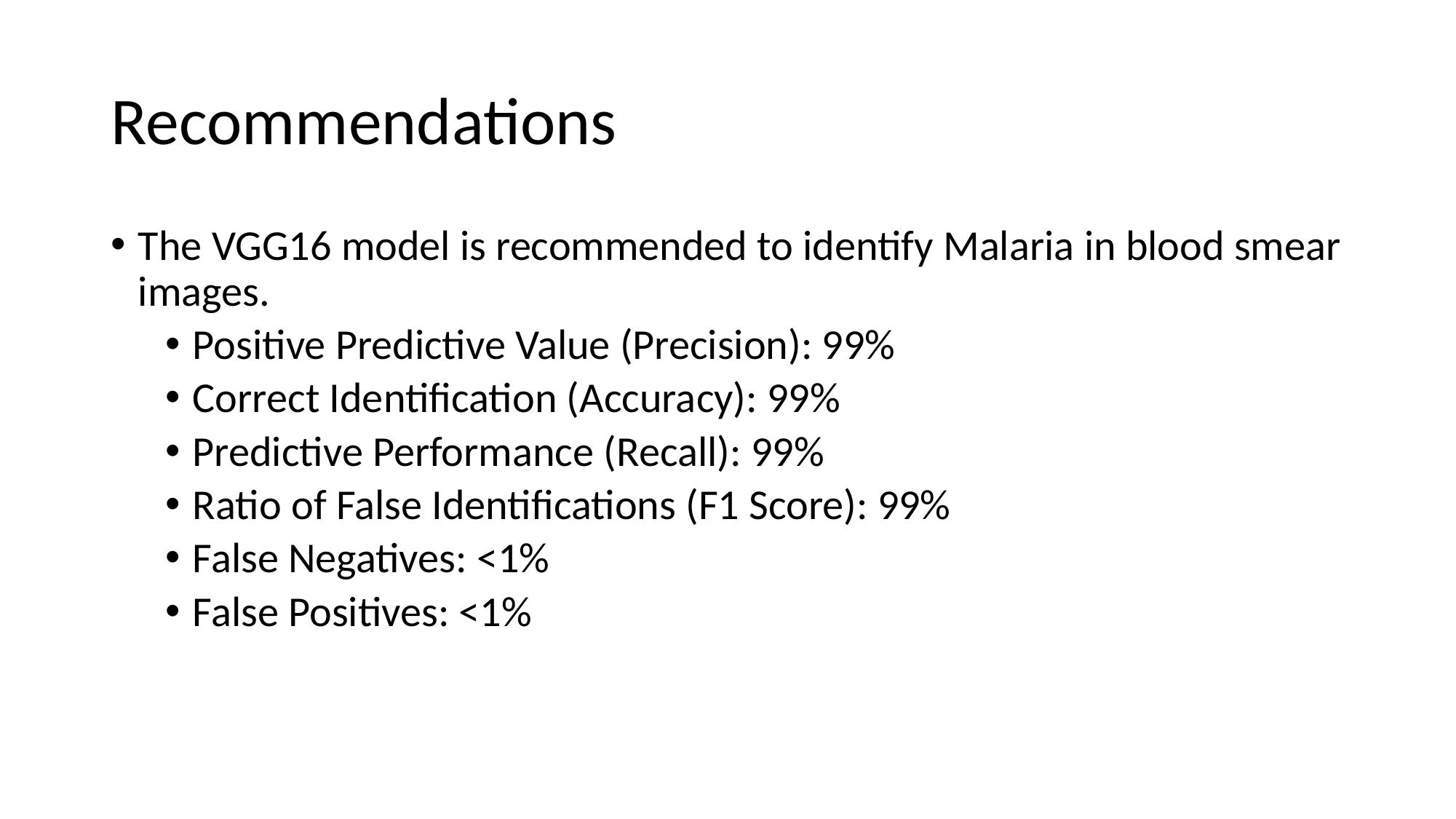

# Recommendations
The VGG16 model is recommended to identify Malaria in blood smear images.
Positive Predictive Value (Precision): 99%
Correct Identification (Accuracy): 99%
Predictive Performance (Recall): 99%
Ratio of False Identifications (F1 Score): 99%
False Negatives: <1%
False Positives: <1%